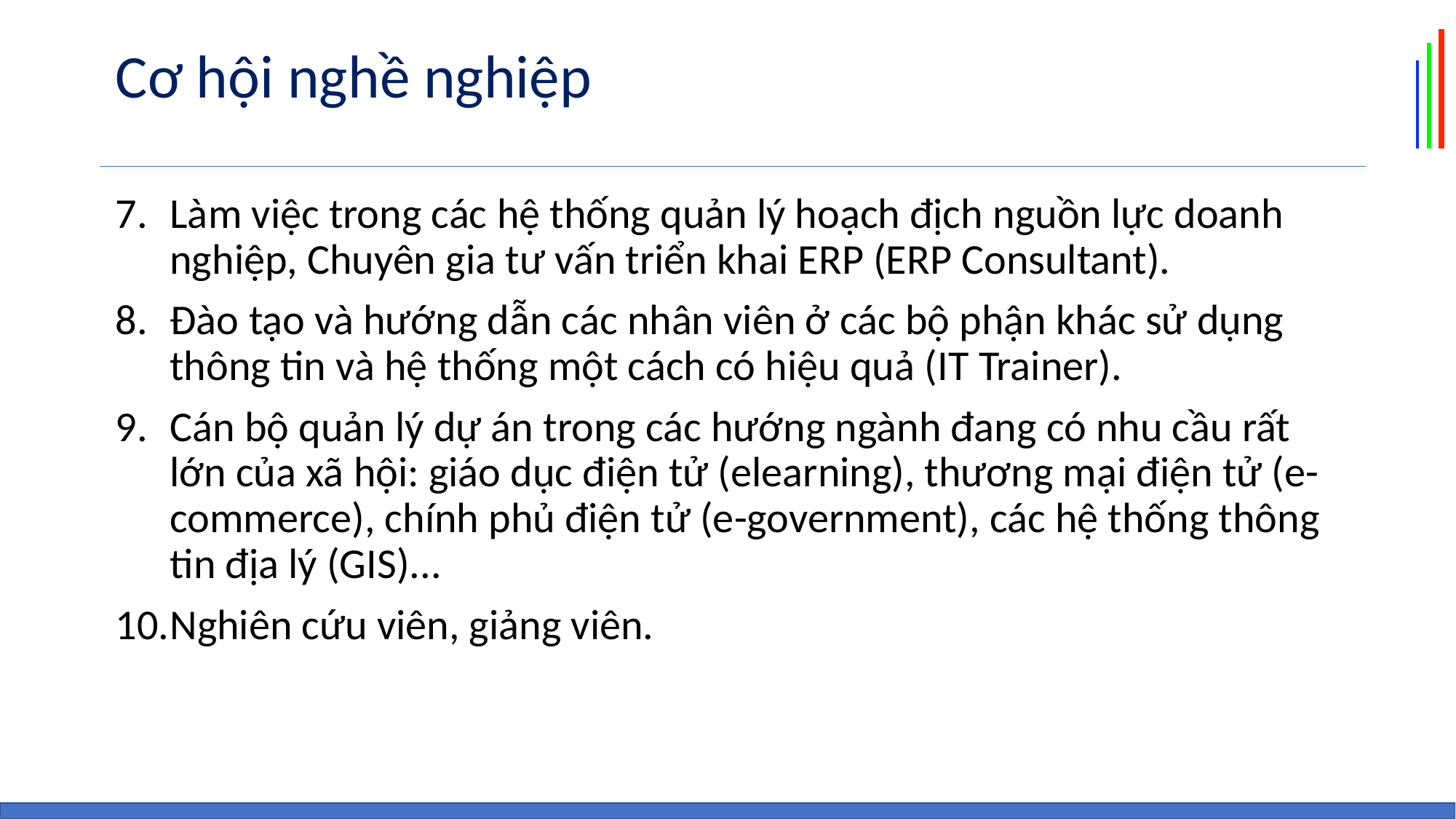

# Cơ hội nghề nghiệp
Làm việc trong các hệ thống quản lý hoạch địch nguồn lực doanh nghiệp, Chuyên gia tư vấn triển khai ERP (ERP Consultant).
Đào tạo và hướng dẫn các nhân viên ở các bộ phận khác sử dụng thông tin và hệ thống một cách có hiệu quả (IT Trainer).
Cán bộ quản lý dự án trong các hướng ngành đang có nhu cầu rất lớn của xã hội: giáo dục điện tử (elearning), thương mại điện tử (e-commerce), chính phủ điện tử (e-government), các hệ thống thông tin địa lý (GIS)...
Nghiên cứu viên, giảng viên.